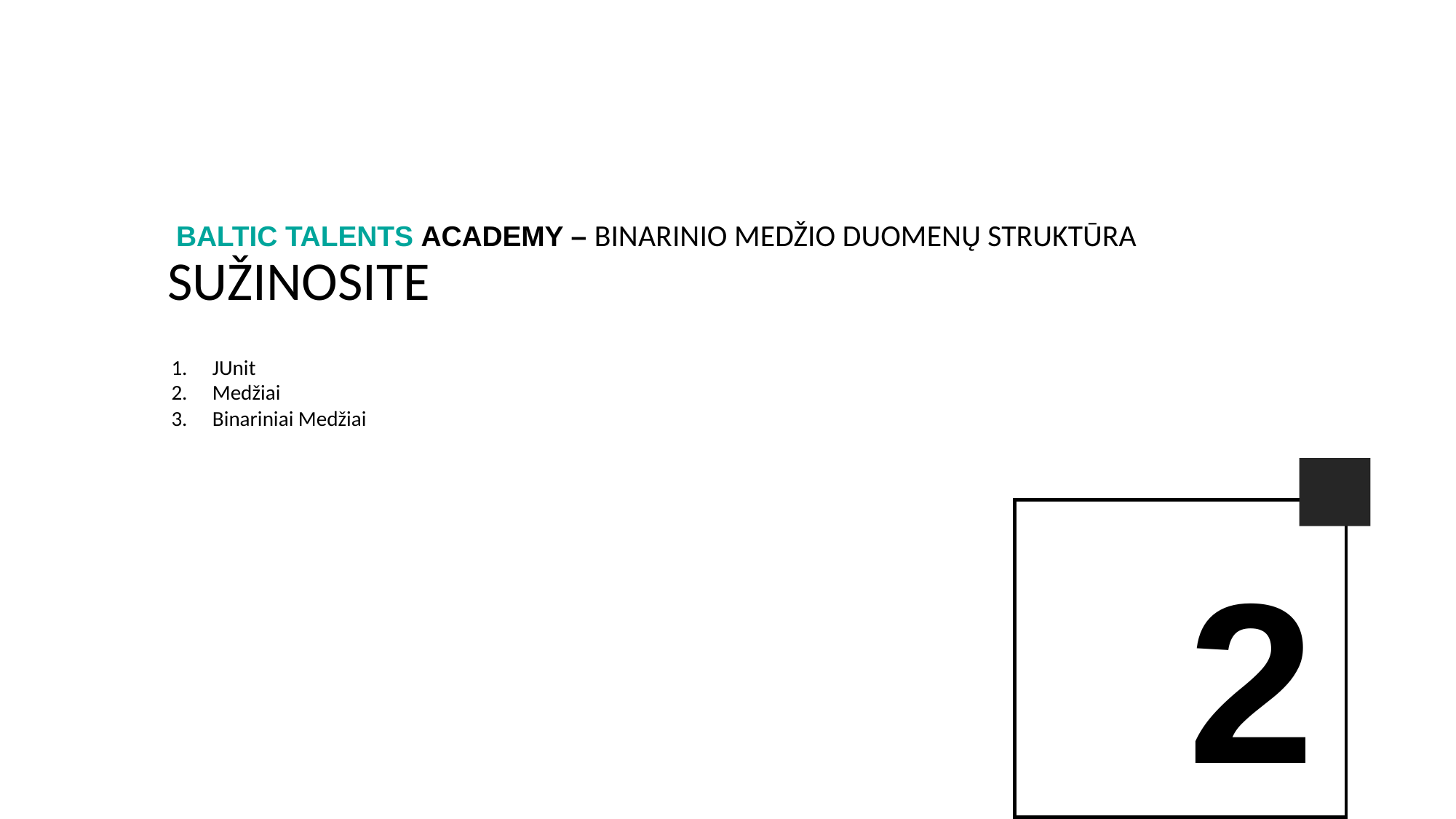

BALTIc TALENTs AcADEMy – Binarinio medžio duomenų struktūra

Sužinosite
JUnit
Medžiai
Binariniai Medžiai

2